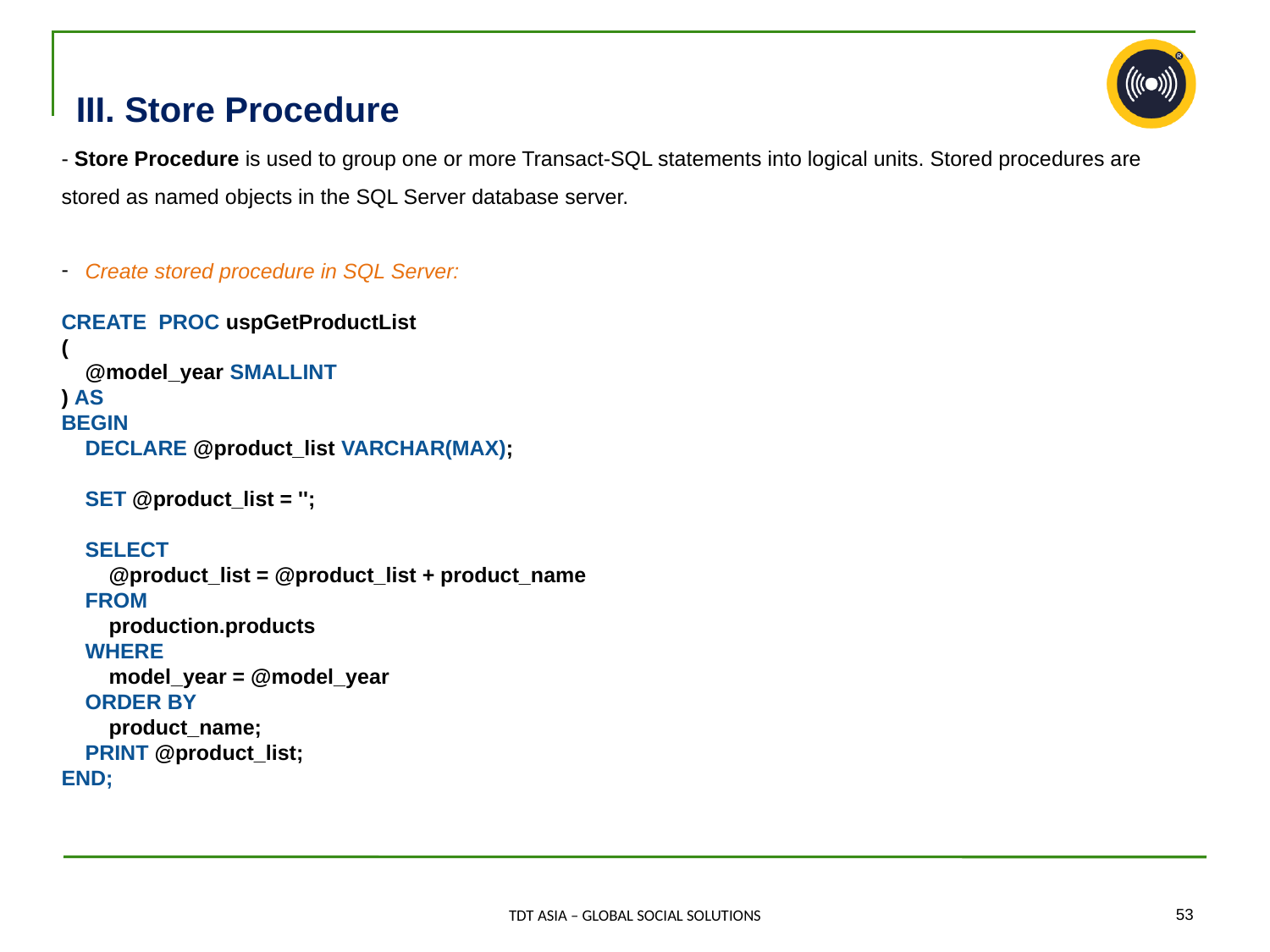

# III. Store Procedure
- Store Procedure is used to group one or more Transact-SQL statements into logical units. Stored procedures are stored as named objects in the SQL Server database server.
Create stored procedure in SQL Server:

CREATE  PROC uspGetProductList
(
    @model_year SMALLINT
) AS
BEGIN
    DECLARE @product_list VARCHAR(MAX);

    SET @product_list = '';

    SELECT
        @product_list = @product_list + product_name
    FROM
        production.products
    WHERE
        model_year = @model_year
    ORDER BY
        product_name;
    PRINT @product_list;
END;
53
TDT ASIA – GLOBAL SOCIAL SOLUTIONS